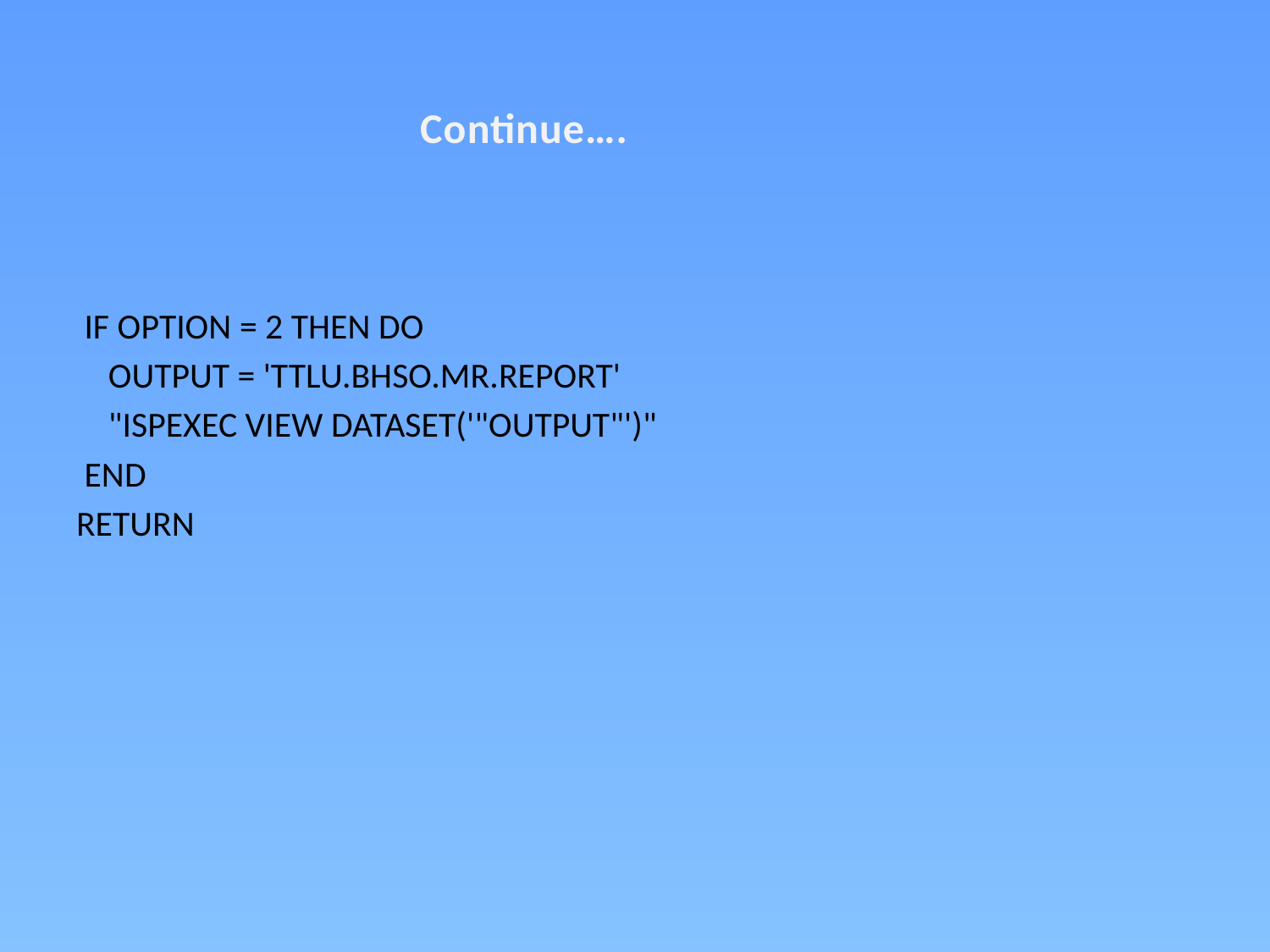

Continue….

 IF OPTION = 2 THEN DO
    OUTPUT = 'TTLU.BHSO.MR.REPORT'
    "ISPEXEC VIEW DATASET('"OUTPUT"')"
 END
RETURN